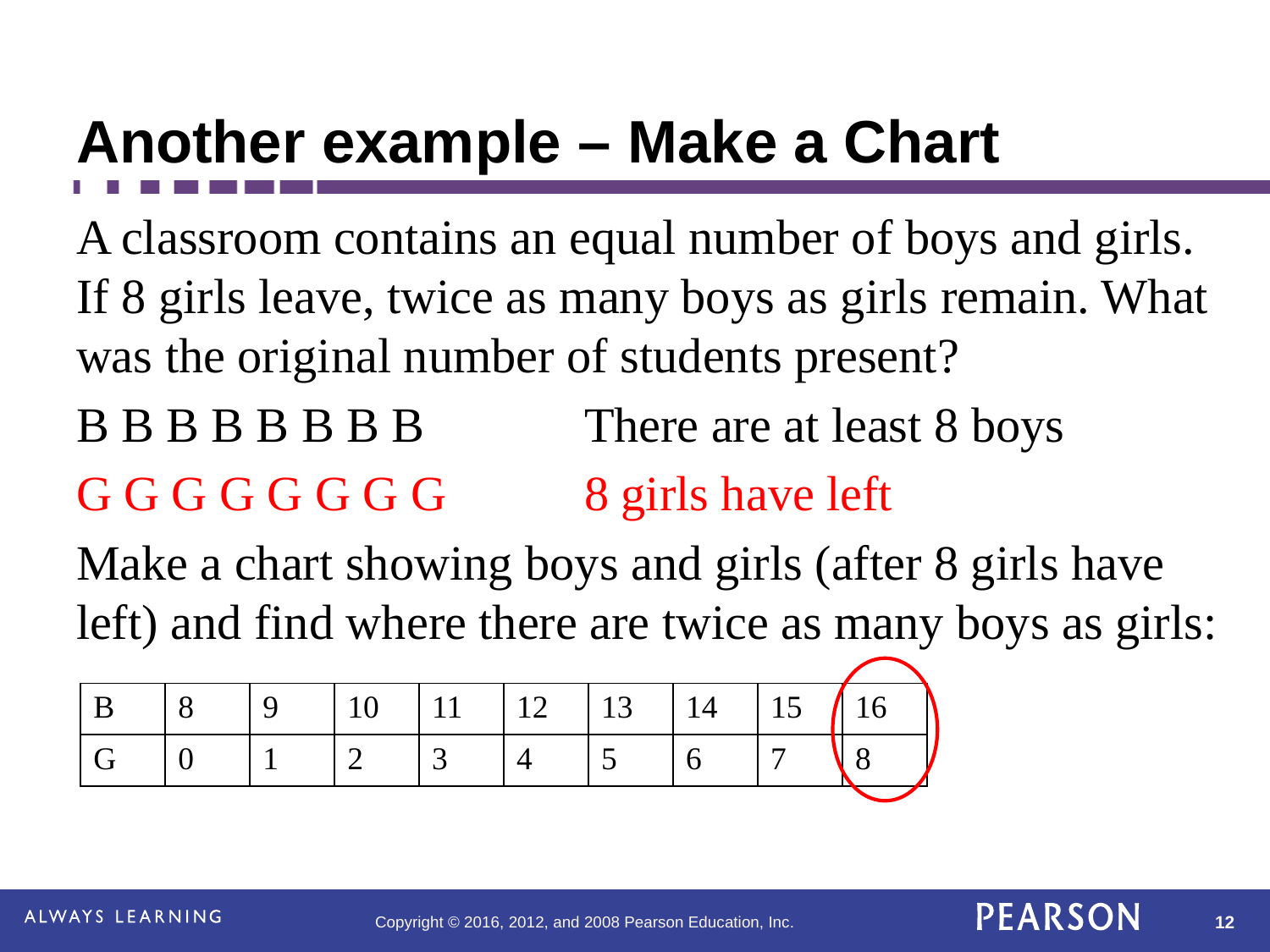

# Another example – Make a Chart
A classroom contains an equal number of boys and girls. If 8 girls leave, twice as many boys as girls remain. What was the original number of students present?
B B B B B B B B		There are at least 8 boys
G G G G G G G G		8 girls have left
Make a chart showing boys and girls (after 8 girls have left) and find where there are twice as many boys as girls:

| B | 8 | 9 | 10 | 11 | 12 | 13 | 14 | 15 | 16 |
| --- | --- | --- | --- | --- | --- | --- | --- | --- | --- |
| G | 0 | 1 | 2 | 3 | 4 | 5 | 6 | 7 | 8 |